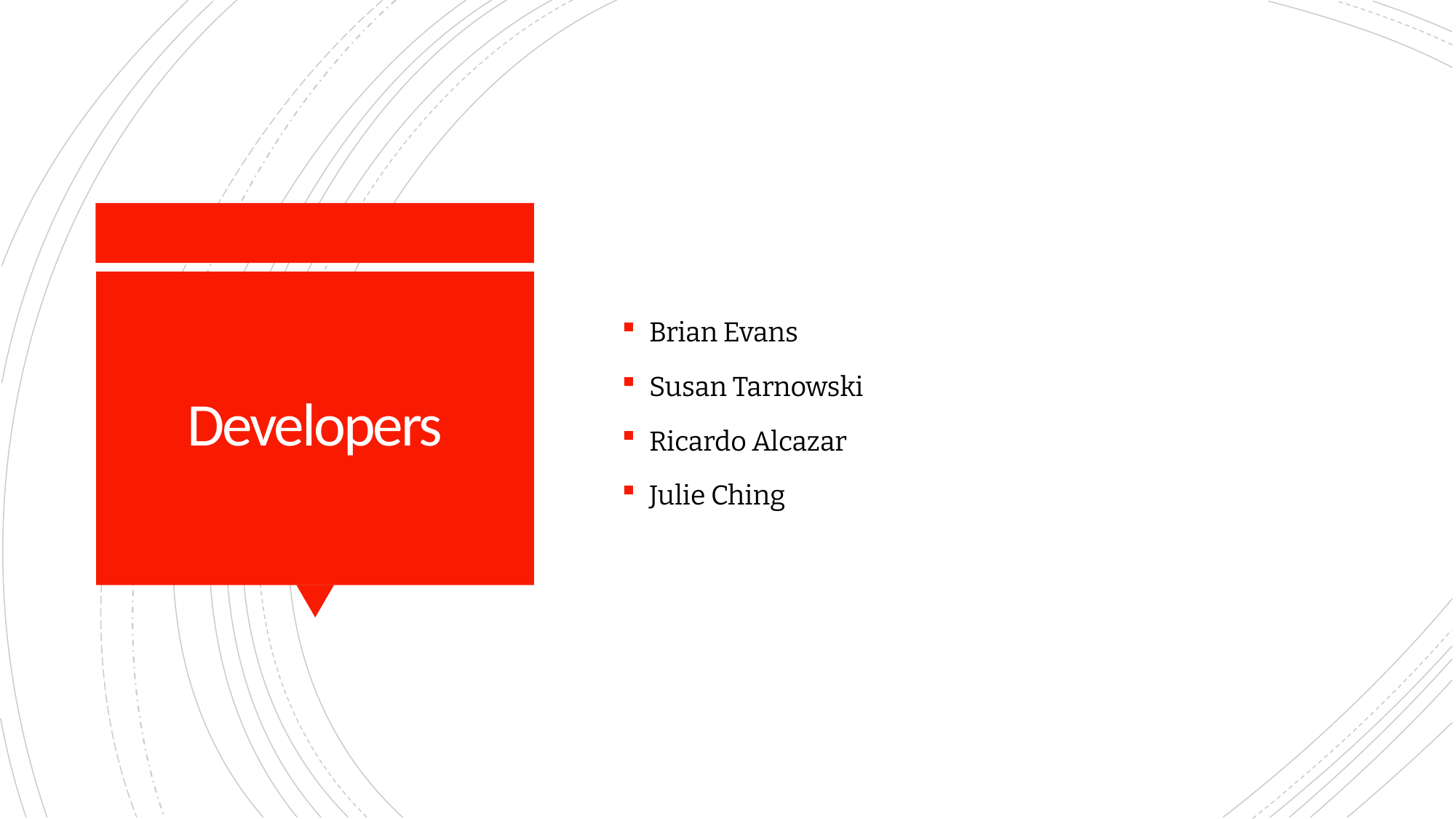

Brian Evans
Susan Tarnowski
Ricardo Alcazar
Julie Ching
# Developers